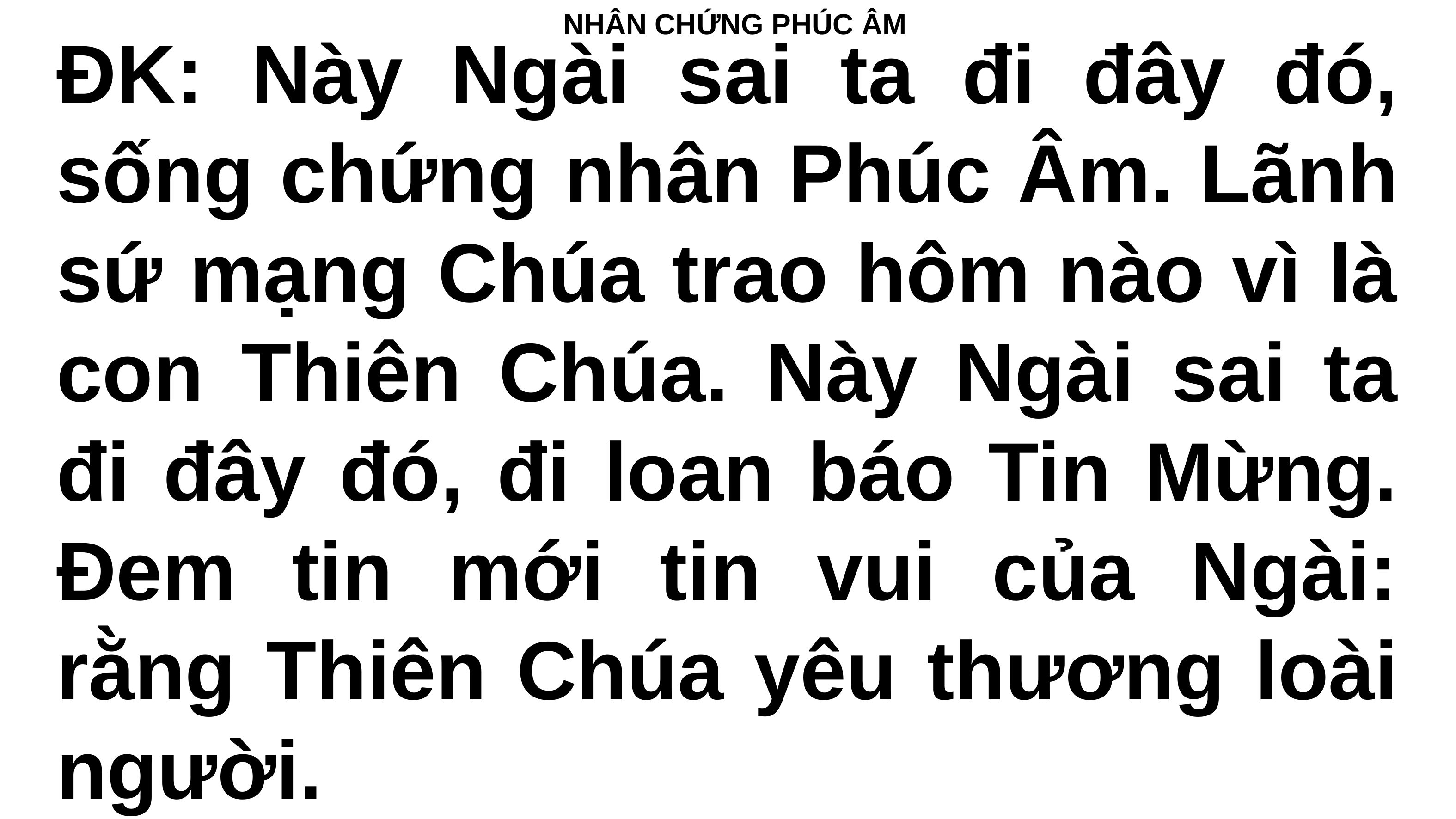

# NHÂN CHỨNG PHÚC ÂM
ÐK: Này Ngài sai ta đi đây đó, sống chứng nhân Phúc Âm. Lãnh sứ mạng Chúa trao hôm nào vì là con Thiên Chúa. Này Ngài sai ta đi đây đó, đi loan báo Tin Mừng. Ðem tin mới tin vui của Ngài: rằng Thiên Chúa yêu thương loài người.